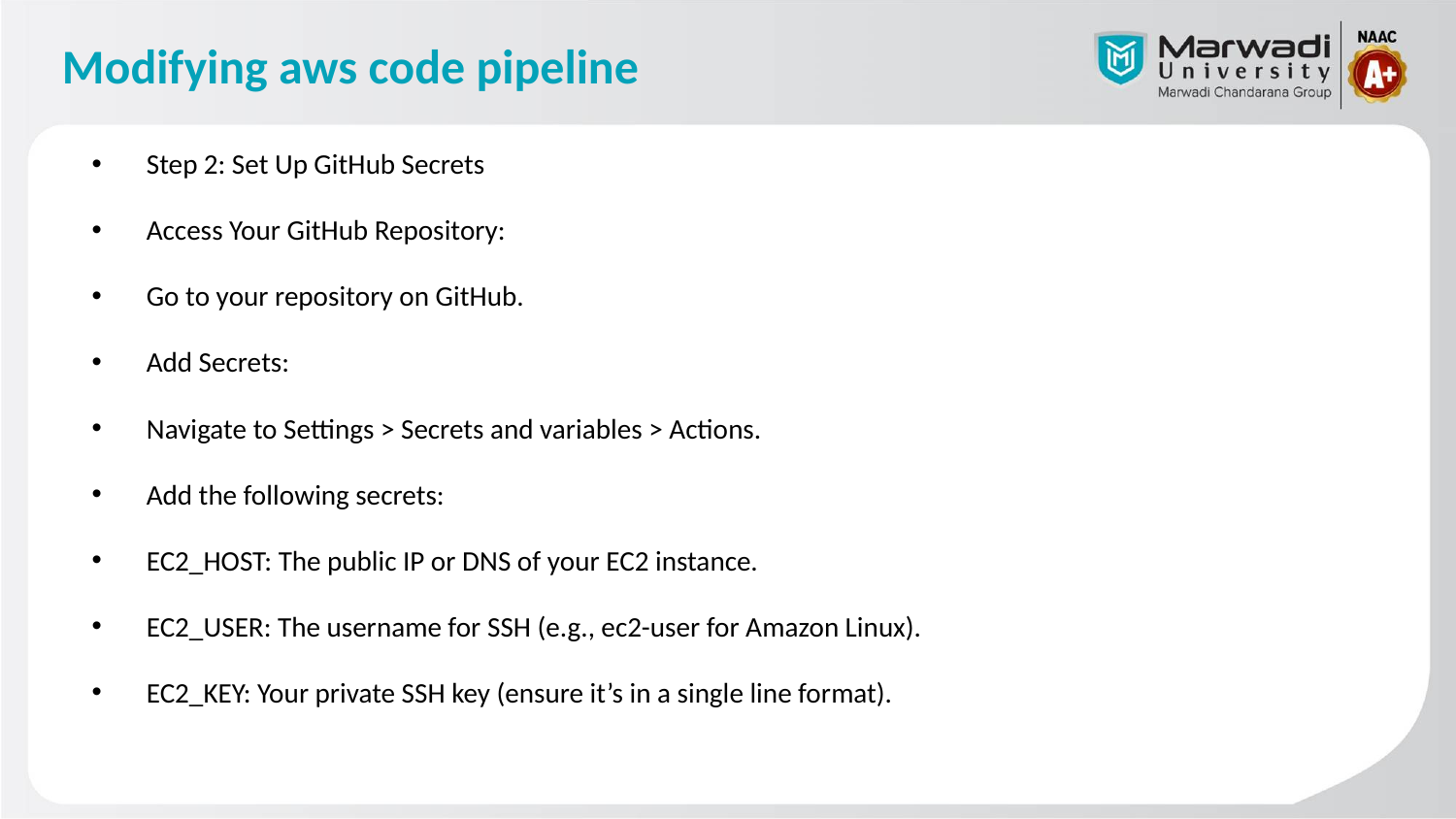

# Modifying aws code pipeline
Step 2: Set Up GitHub Secrets
Access Your GitHub Repository:
Go to your repository on GitHub.
Add Secrets:
Navigate to Settings > Secrets and variables > Actions.
Add the following secrets:
EC2_HOST: The public IP or DNS of your EC2 instance.
EC2_USER: The username for SSH (e.g., ec2-user for Amazon Linux).
EC2_KEY: Your private SSH key (ensure it’s in a single line format).